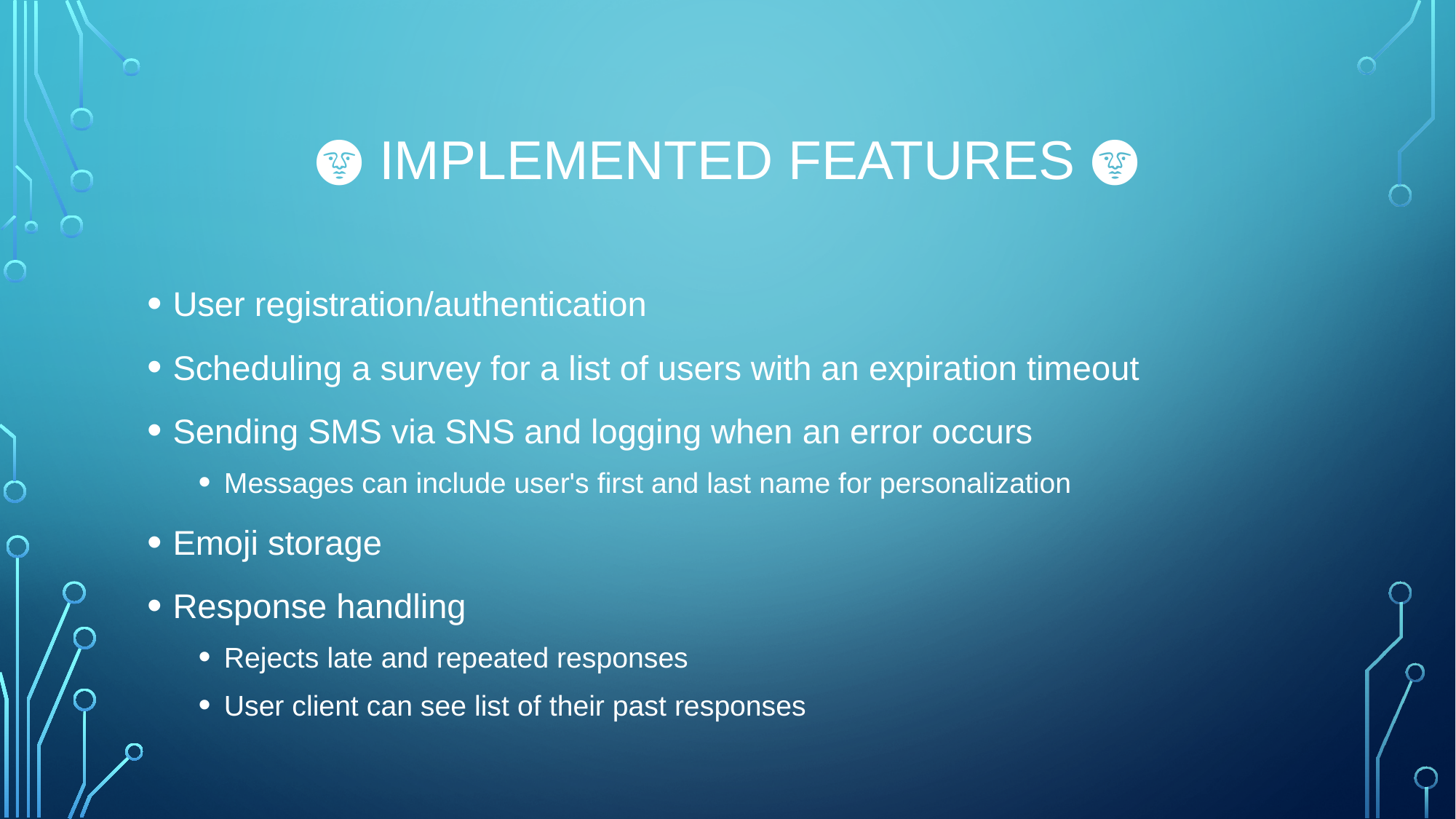

# 🌚 IMPLEMENTED features 🌚
User registration/authentication
Scheduling a survey for a list of users with an expiration timeout
Sending SMS via SNS and logging when an error occurs
Messages can include user's first and last name for personalization
Emoji storage
Response handling
Rejects late and repeated responses
User client can see list of their past responses